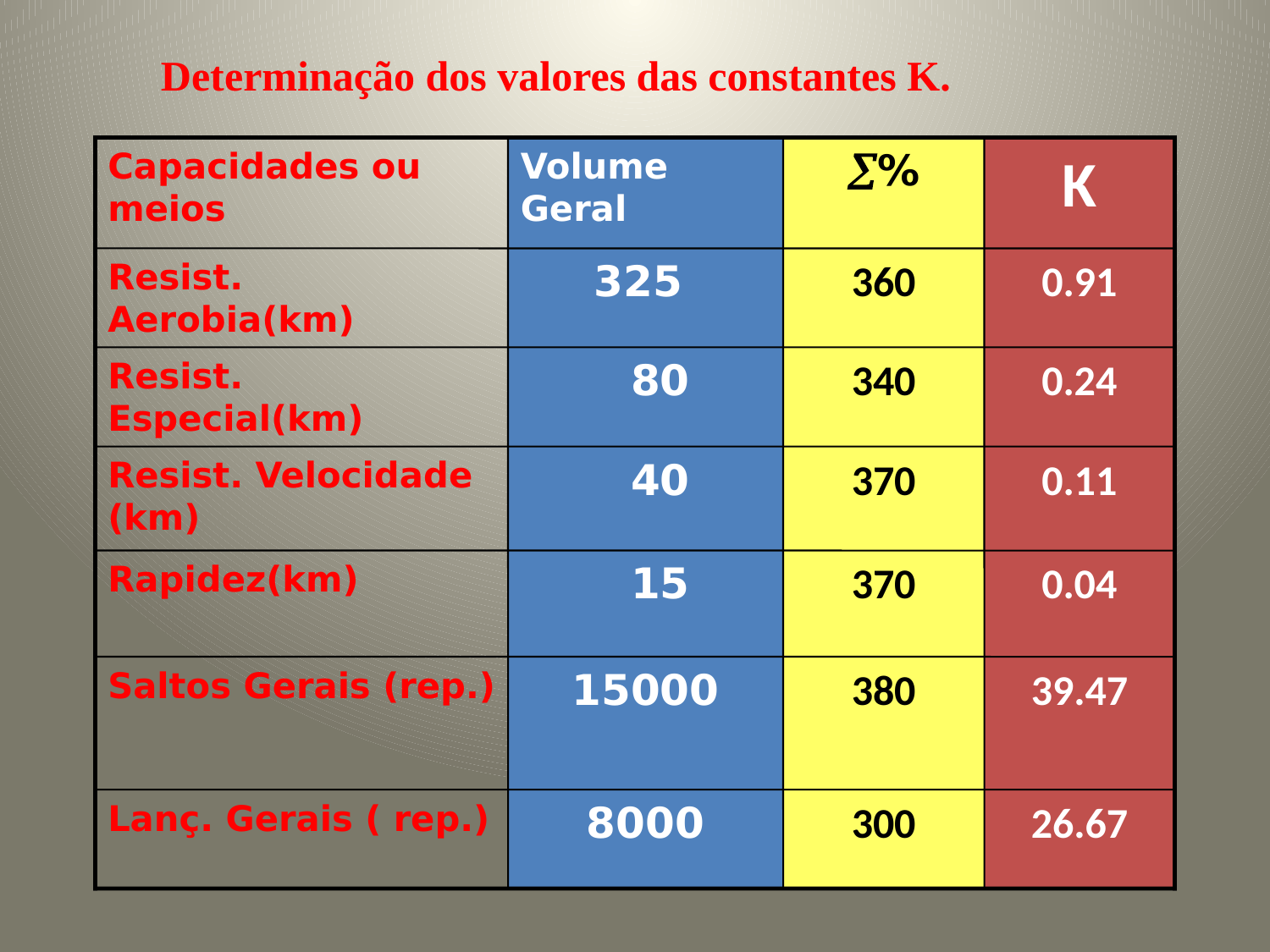

Determinação dos valores das constantes K.
Capacidades ou meios

Volume Geral

∑%

K

Resist. Aerobia(km)

325
360
0.91
Resist. Especial(km)

  80
340
0.24
Resist. Velocidade (km)

  40
370
0.11
Rapidez(km)

  15
370
0.04
Saltos Gerais (rep.)

15000
380
39.47
Lanç. Gerais ( rep.)

8000
300
26.67